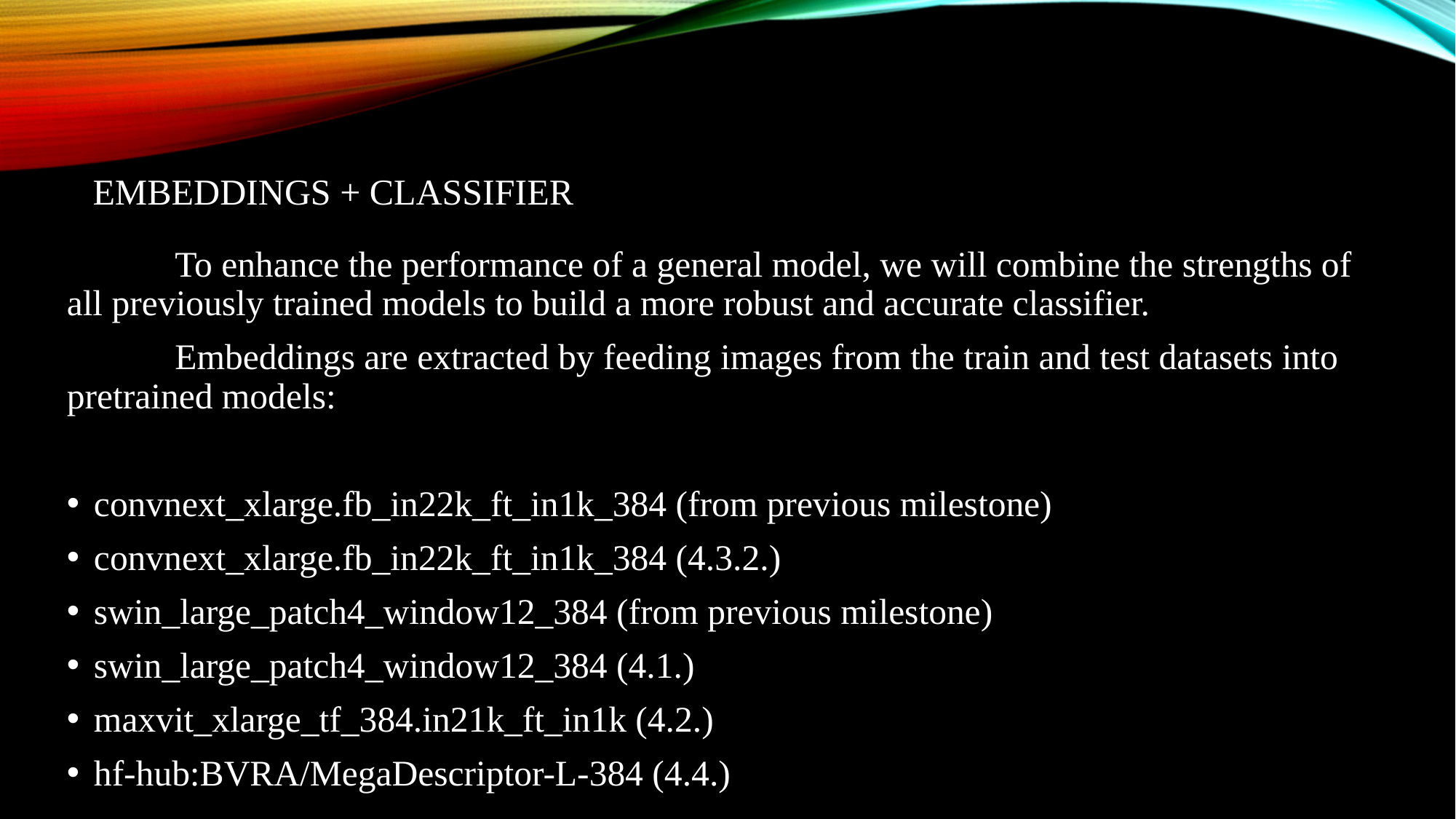

# Embeddings + Classifier
	To enhance the performance of a general model, we will combine the strengths of all previously trained models to build a more robust and accurate classifier.
	Embeddings are extracted by feeding images from the train and test datasets into pretrained models:

convnext_xlarge.fb_in22k_ft_in1k_384 (from previous milestone)
convnext_xlarge.fb_in22k_ft_in1k_384 (4.3.2.)
swin_large_patch4_window12_384 (from previous milestone)
swin_large_patch4_window12_384 (4.1.)
maxvit_xlarge_tf_384.in21k_ft_in1k (4.2.)
hf-hub:BVRA/MegaDescriptor-L-384 (4.4.)